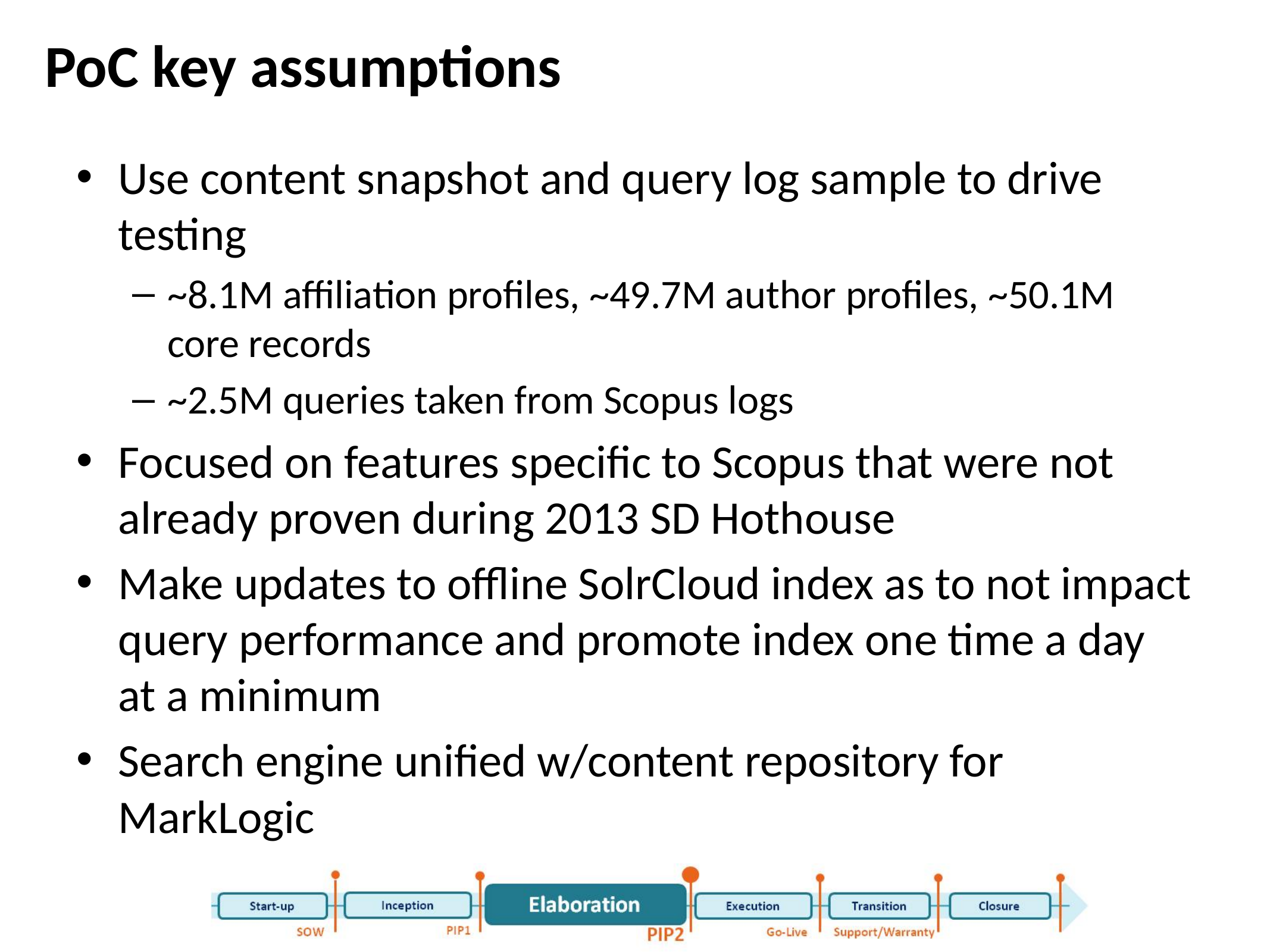

# PoC key assumptions
Use content snapshot and query log sample to drive testing
~8.1M affiliation profiles, ~49.7M author profiles, ~50.1M core records
~2.5M queries taken from Scopus logs
Focused on features specific to Scopus that were not already proven during 2013 SD Hothouse
Make updates to offline SolrCloud index as to not impact query performance and promote index one time a day at a minimum
Search engine unified w/content repository for MarkLogic